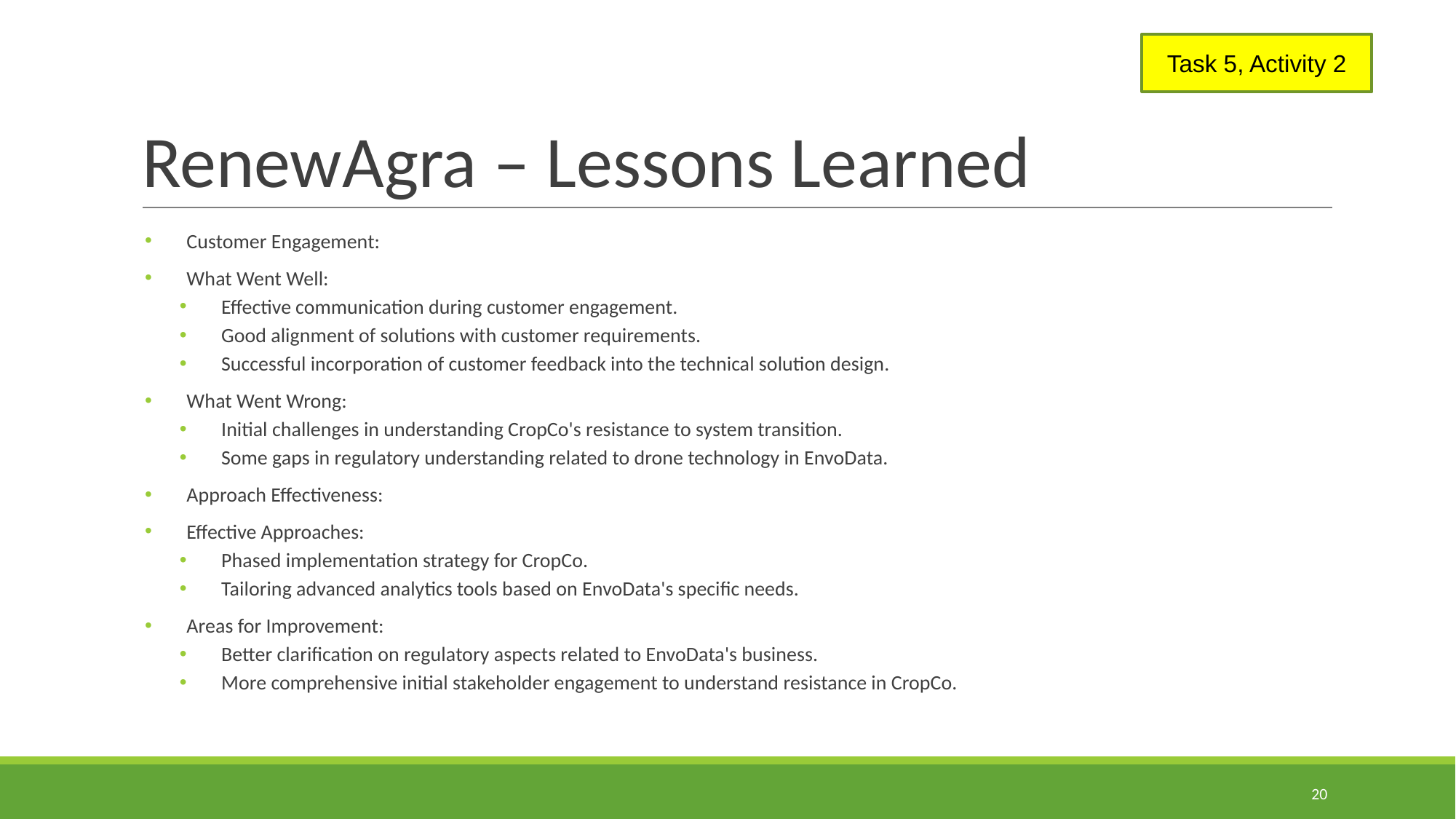

# RenewAgra – Lessons Learned
Task 5, Activity 2
Customer Engagement:
What Went Well:
Effective communication during customer engagement.
Good alignment of solutions with customer requirements.
Successful incorporation of customer feedback into the technical solution design.
What Went Wrong:
Initial challenges in understanding CropCo's resistance to system transition.
Some gaps in regulatory understanding related to drone technology in EnvoData.
Approach Effectiveness:
Effective Approaches:
Phased implementation strategy for CropCo.
Tailoring advanced analytics tools based on EnvoData's specific needs.
Areas for Improvement:
Better clarification on regulatory aspects related to EnvoData's business.
More comprehensive initial stakeholder engagement to understand resistance in CropCo.

20